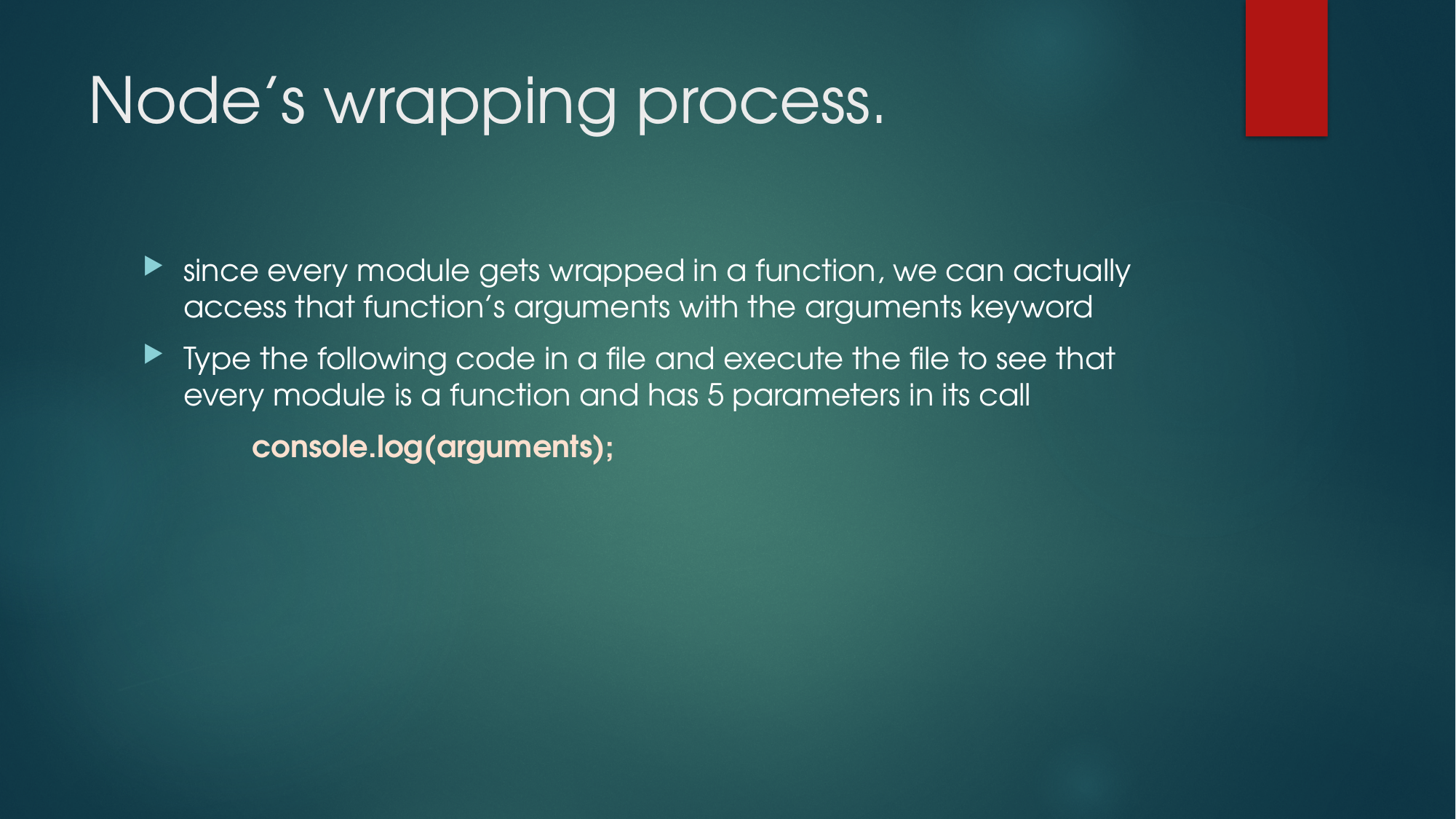

# Node’s wrapping process.
since every module gets wrapped in a function, we can actually access that function’s arguments with the arguments keyword
Type the following code in a file and execute the file to see that every module is a function and has 5 parameters in its call
	console.log(arguments);